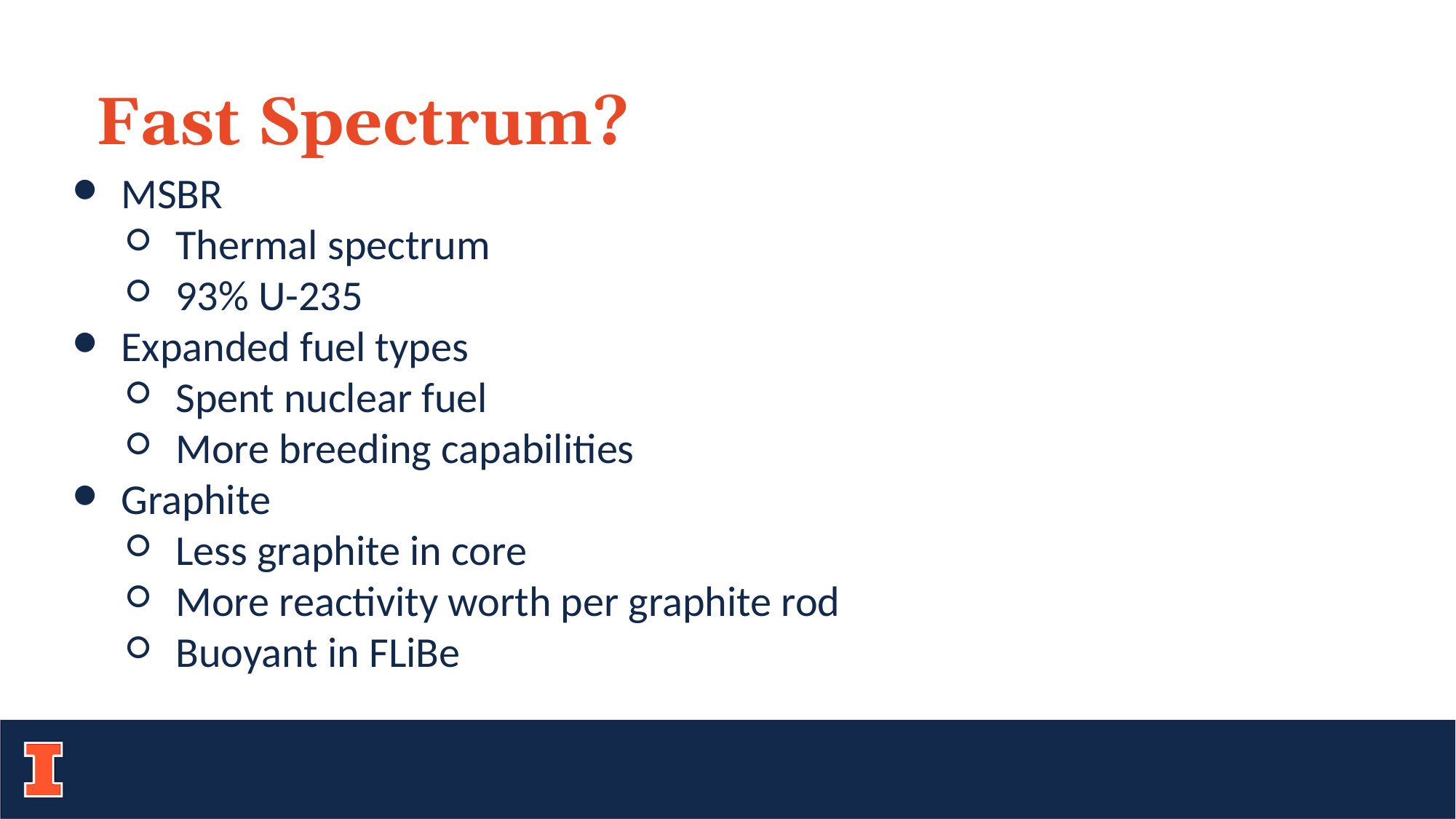

Fast Spectrum?
MSBR
Thermal spectrum
93% U-235
Expanded fuel types
Spent nuclear fuel
More breeding capabilities
Graphite
Less graphite in core
More reactivity worth per graphite rod
Buoyant in FLiBe